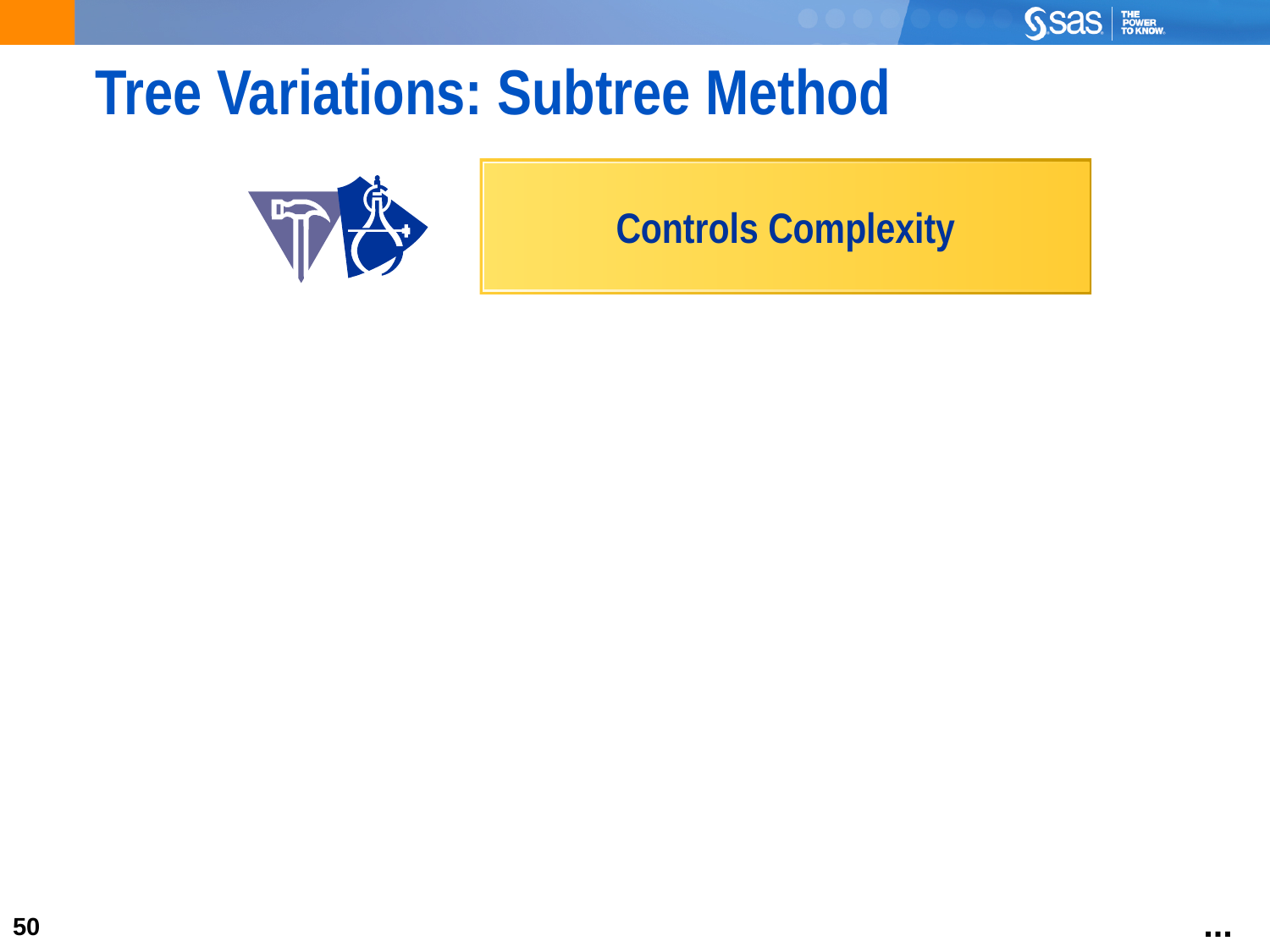

# Tree Variations: Subtree Method

Controls Complexity

...